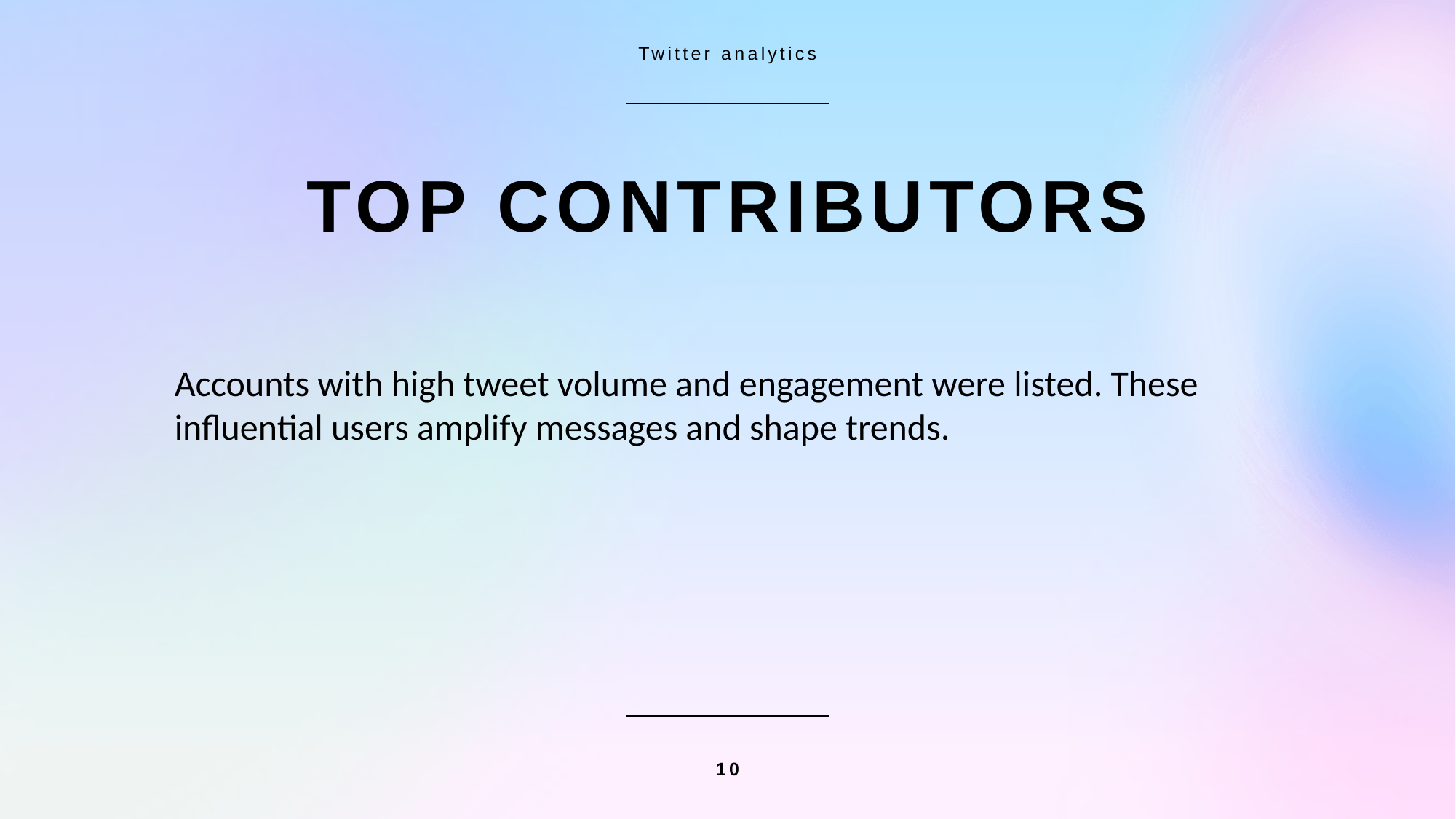

Twitter analytics
# Top Contributors
Accounts with high tweet volume and engagement were listed. These influential users amplify messages and shape trends.
10